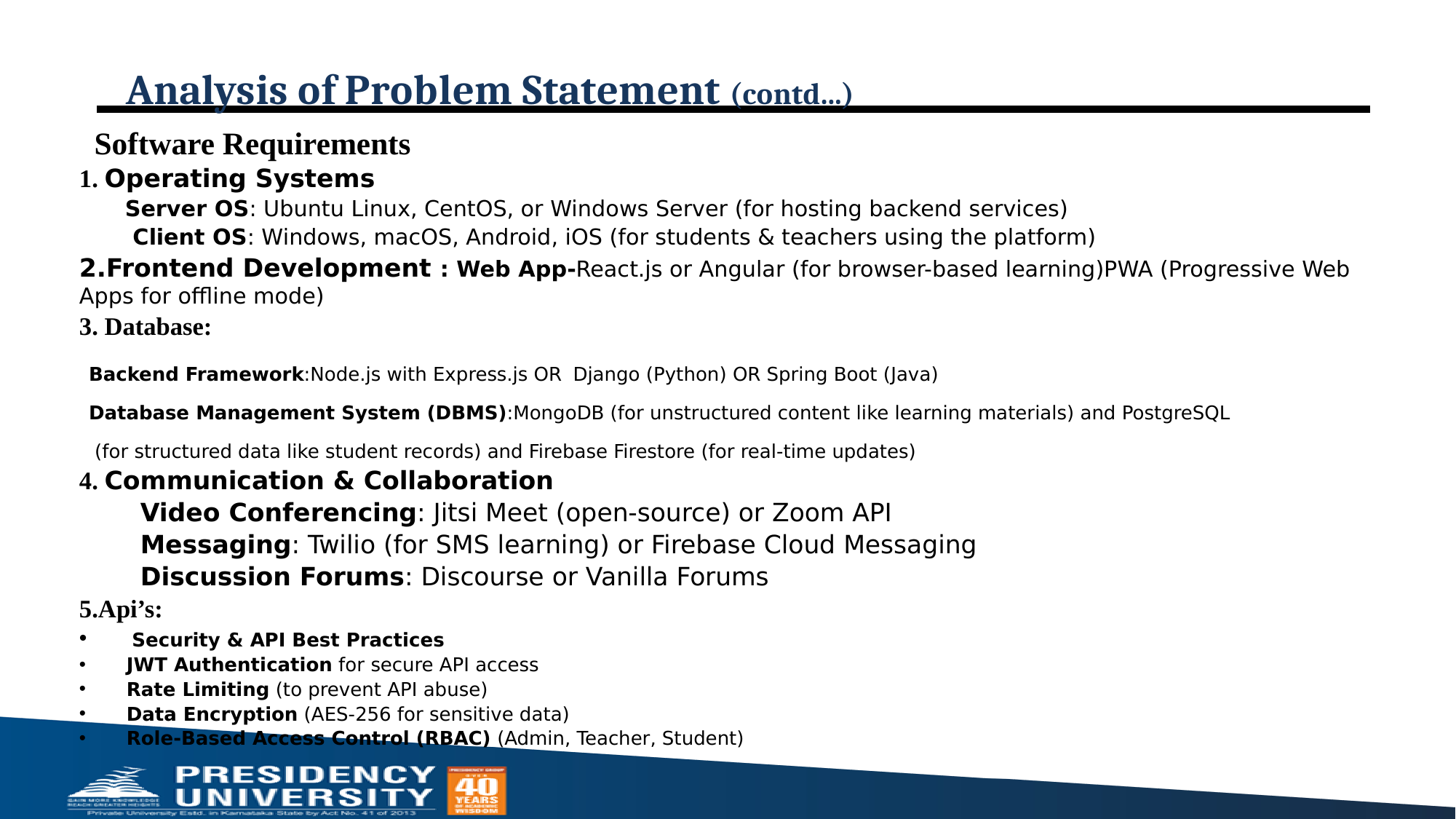

# Analysis of Problem Statement (contd...)
 Software Requirements
1. Operating Systems
       Server OS: Ubuntu Linux, CentOS, or Windows Server (for hosting backend services)
       Client OS: Windows, macOS, Android, iOS (for students & teachers using the platform)
2.Frontend Development : Web App-React.js or Angular (for browser-based learning)PWA (Progressive Web Apps for offline mode)
3. Database:
Backend Framework:Node.js with Express.js OR  Django (Python) OR Spring Boot (Java)
Database Management System (DBMS):MongoDB (for unstructured content like learning materials) and PostgreSQL
 (for structured data like student records) and Firebase Firestore (for real-time updates)
4. Communication & Collaboration
       Video Conferencing: Jitsi Meet (open-source) or Zoom API
       Messaging: Twilio (for SMS learning) or Firebase Cloud Messaging
       Discussion Forums: Discourse or Vanilla Forums
5.Api’s:
 Security & API Best Practices
JWT Authentication for secure API access
Rate Limiting (to prevent API abuse)
Data Encryption (AES-256 for sensitive data)
Role-Based Access Control (RBAC) (Admin, Teacher, Student)